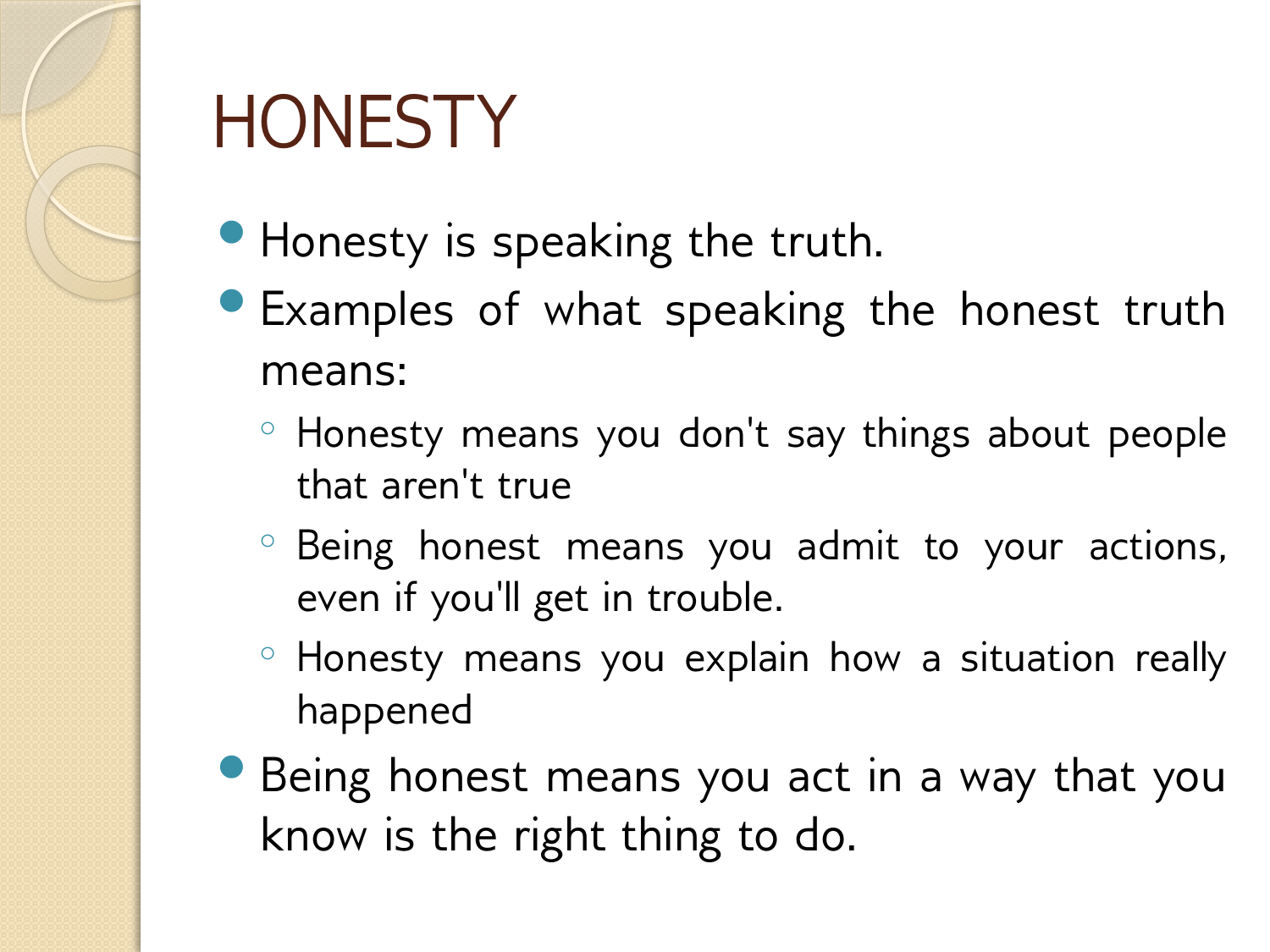

# HONESTY
Honesty is speaking the truth.
Examples of what speaking the honest truth means:
Honesty means you don't say things about people that aren't true
Being honest means you admit to your actions, even if you'll get in trouble.
Honesty means you explain how a situation really happened
Being honest means you act in a way that you know is the right thing to do.